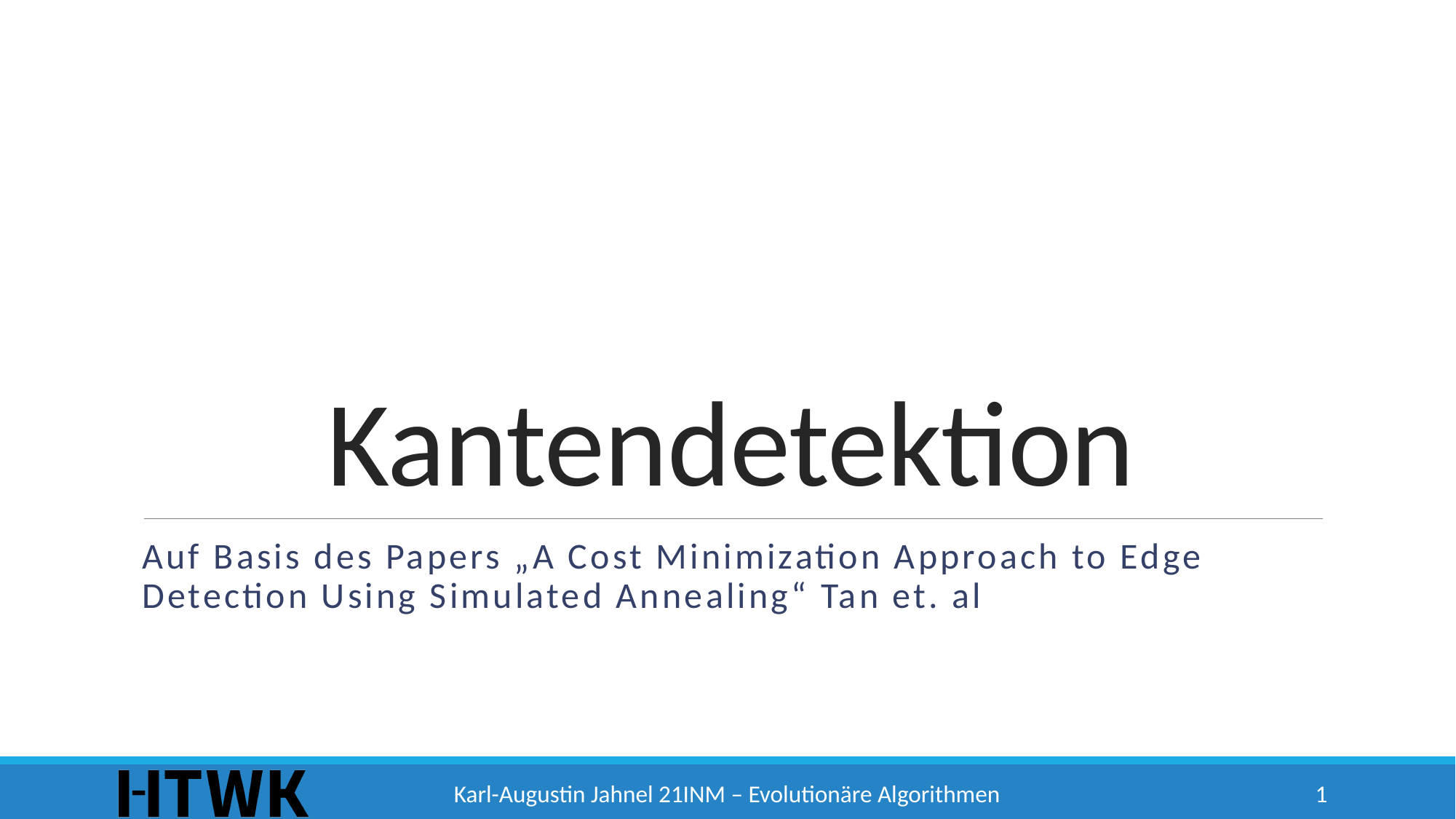

# Kantendetektion
Auf Basis des Papers „A Cost Minimization Approach to Edge Detection Using Simulated Annealing“ Tan et. al
Karl-Augustin Jahnel 21INM – Evolutionäre Algorithmen
1